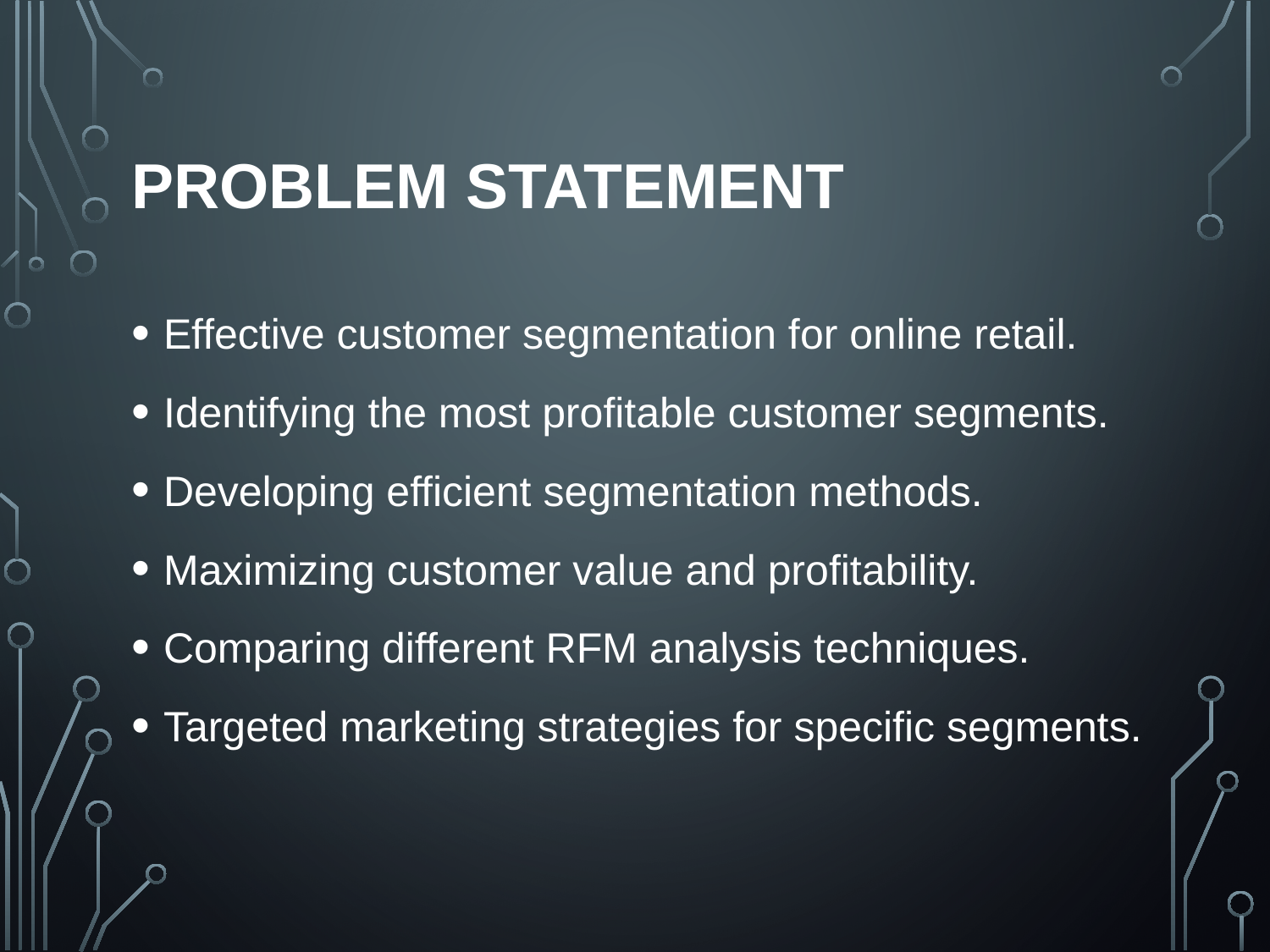

# Problem statement
Effective customer segmentation for online retail.
Identifying the most profitable customer segments.
Developing efficient segmentation methods.
Maximizing customer value and profitability.
Comparing different RFM analysis techniques.
Targeted marketing strategies for specific segments.